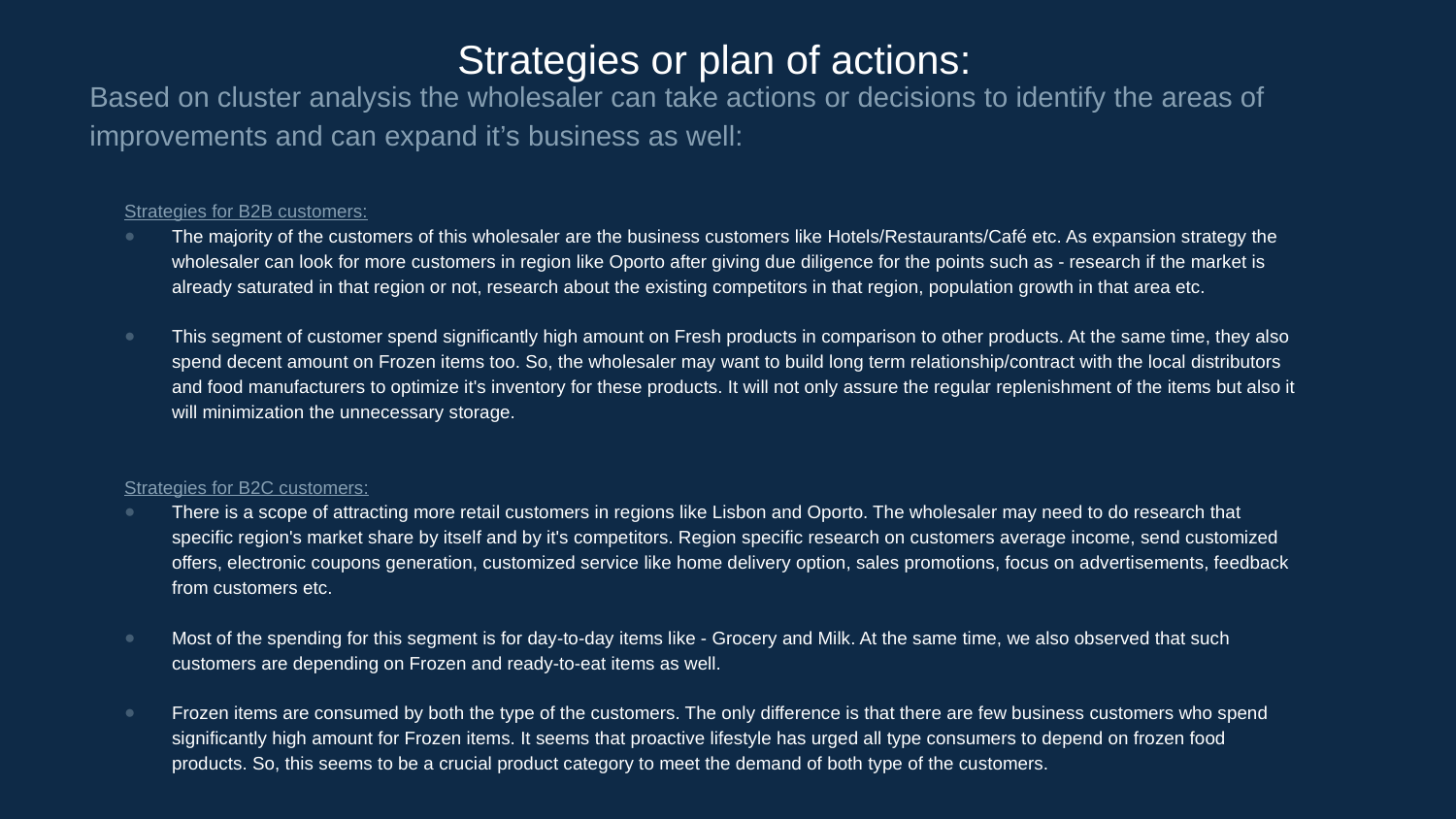

Strategies or plan of actions:
Based on cluster analysis the wholesaler can take actions or decisions to identify the areas of improvements and can expand it’s business as well:
Strategies for B2B customers:
The majority of the customers of this wholesaler are the business customers like Hotels/Restaurants/Café etc. As expansion strategy the wholesaler can look for more customers in region like Oporto after giving due diligence for the points such as - research if the market is already saturated in that region or not, research about the existing competitors in that region, population growth in that area etc.

This segment of customer spend significantly high amount on Fresh products in comparison to other products. At the same time, they also spend decent amount on Frozen items too. So, the wholesaler may want to build long term relationship/contract with the local distributors and food manufacturers to optimize it's inventory for these products. It will not only assure the regular replenishment of the items but also it will minimization the unnecessary storage.

Strategies for B2C customers:
There is a scope of attracting more retail customers in regions like Lisbon and Oporto. The wholesaler may need to do research that specific region's market share by itself and by it's competitors. Region specific research on customers average income, send customized offers, electronic coupons generation, customized service like home delivery option, sales promotions, focus on advertisements, feedback from customers etc.

Most of the spending for this segment is for day-to-day items like - Grocery and Milk. At the same time, we also observed that such customers are depending on Frozen and ready-to-eat items as well.

Frozen items are consumed by both the type of the customers. The only difference is that there are few business customers who spend significantly high amount for Frozen items. It seems that proactive lifestyle has urged all type consumers to depend on frozen food products. So, this seems to be a crucial product category to meet the demand of both type of the customers.